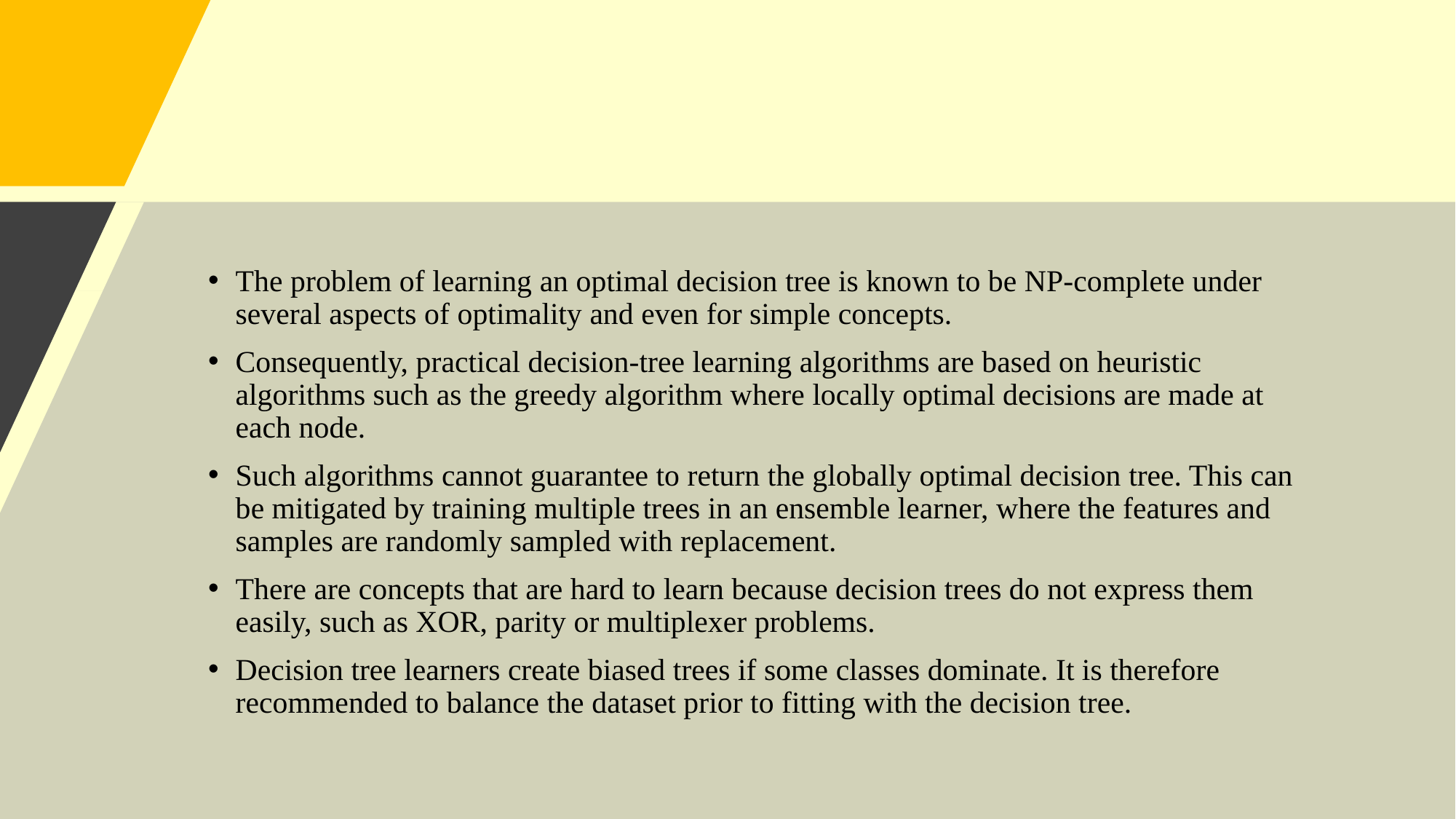

The problem of learning an optimal decision tree is known to be NP-complete under several aspects of optimality and even for simple concepts.
Consequently, practical decision-tree learning algorithms are based on heuristic algorithms such as the greedy algorithm where locally optimal decisions are made at each node.
Such algorithms cannot guarantee to return the globally optimal decision tree. This can be mitigated by training multiple trees in an ensemble learner, where the features and samples are randomly sampled with replacement.
There are concepts that are hard to learn because decision trees do not express them easily, such as XOR, parity or multiplexer problems.
Decision tree learners create biased trees if some classes dominate. It is therefore recommended to balance the dataset prior to fitting with the decision tree.